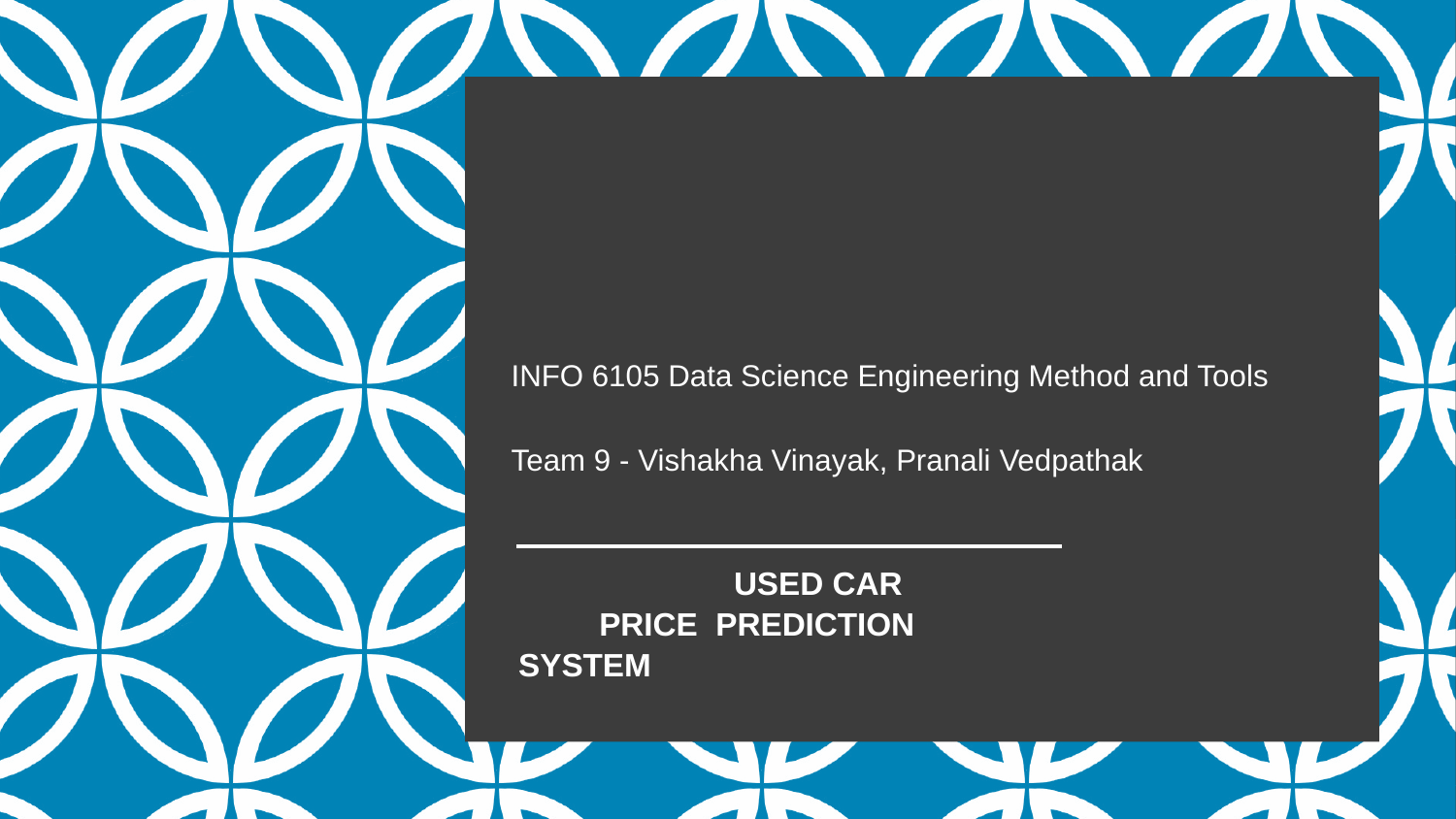

INFO 6105 Data Science Engineering Method and Tools

Team 9 - Vishakha Vinayak, Pranali Vedpathak

                        USED CAR
         PRICE  PREDICTION
SYSTEM